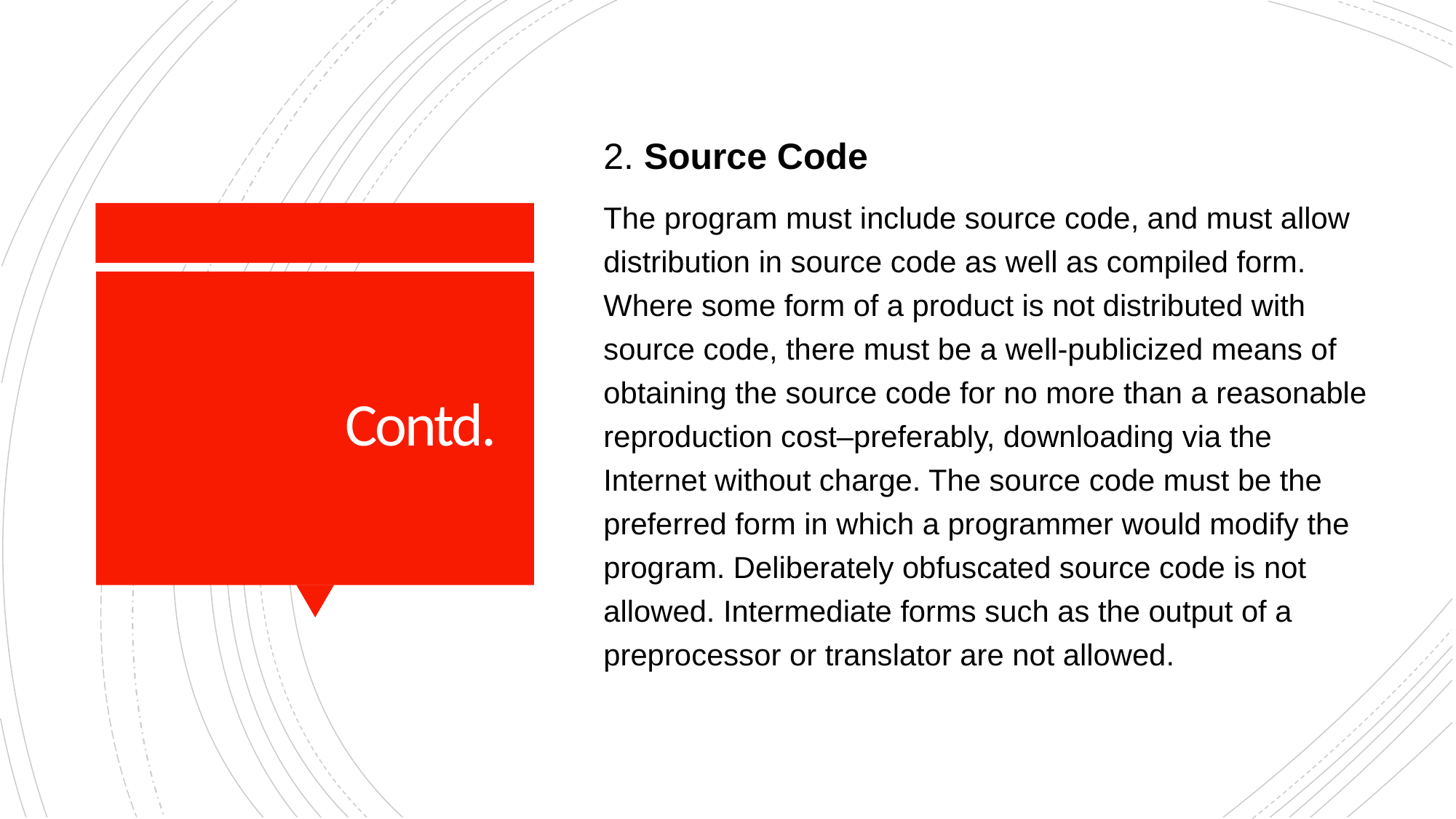

2. Source Code
The program must include source code, and must allow distribution in source code as well as compiled form. Where some form of a product is not distributed with source code, there must be a well-publicized means of obtaining the source code for no more than a reasonable reproduction cost–preferably, downloading via the Internet without charge. The source code must be the preferred form in which a programmer would modify the program. Deliberately obfuscated source code is not allowed. Intermediate forms such as the output of a preprocessor or translator are not allowed.

# Contd.